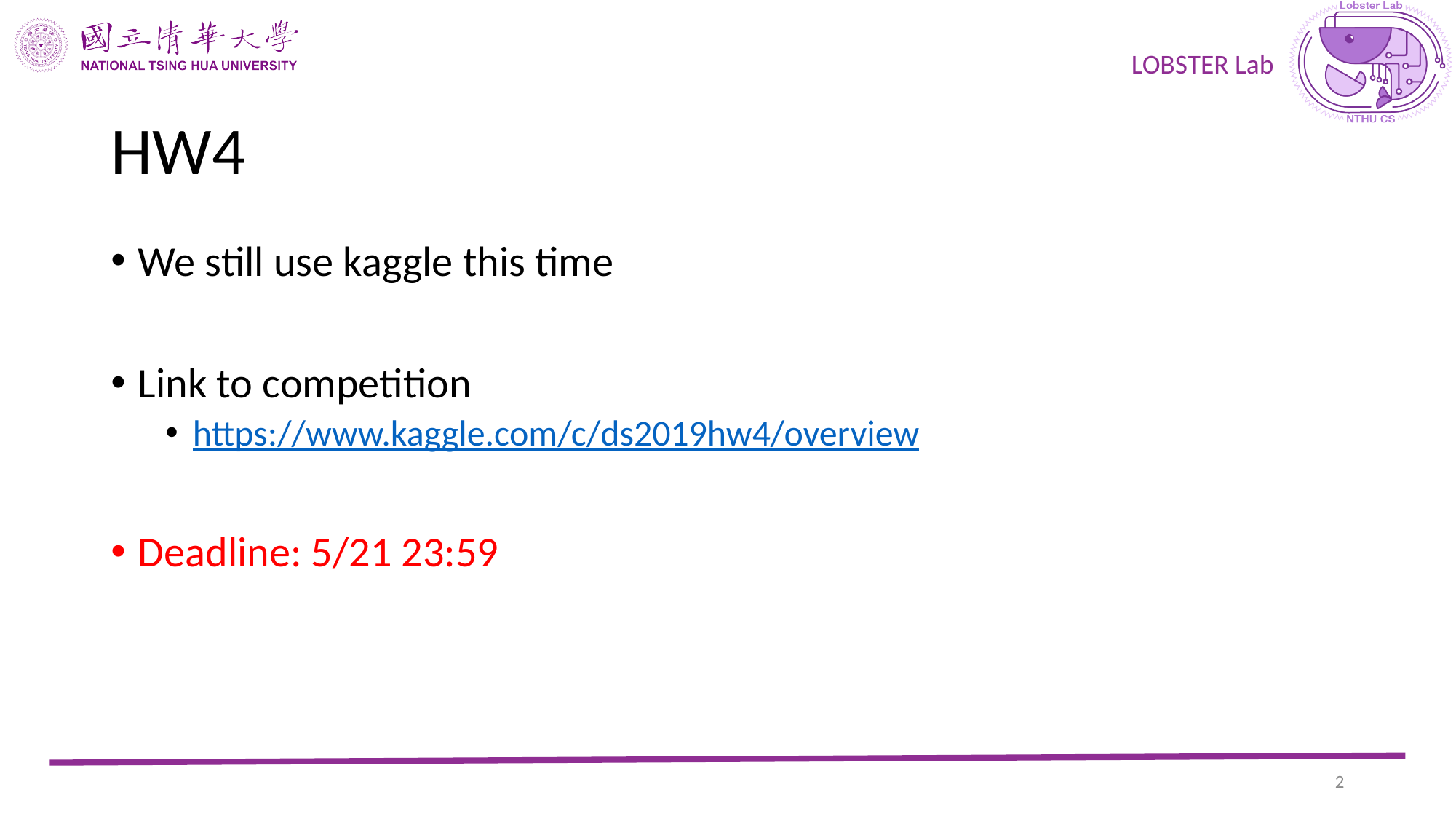

# HW4
We still use kaggle this time

Link to competition
https://www.kaggle.com/c/ds2019hw4/overview

Deadline: 5/21 23:59

2